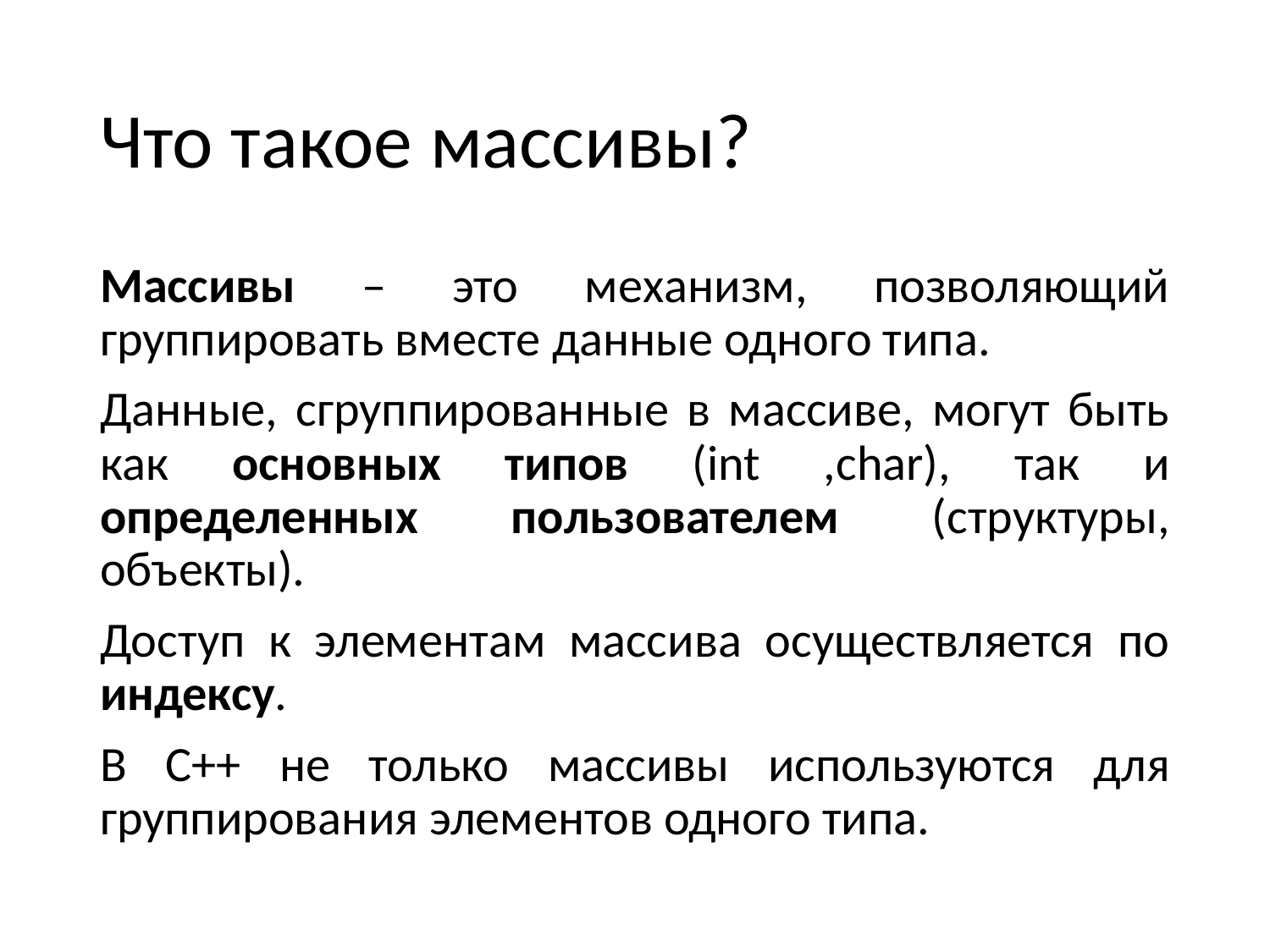

# Что такое массивы?
Массивы – это механизм, позволяющий группировать вместе данные одного типа.
Данные, сгруппированные в массиве, могут быть как основных типов (int ,char), так и определенных пользователем (структуры, объекты).
Доступ к элементам массива осуществляется по индексу.
В C++ не только массивы используются для группирования элементов одного типа.